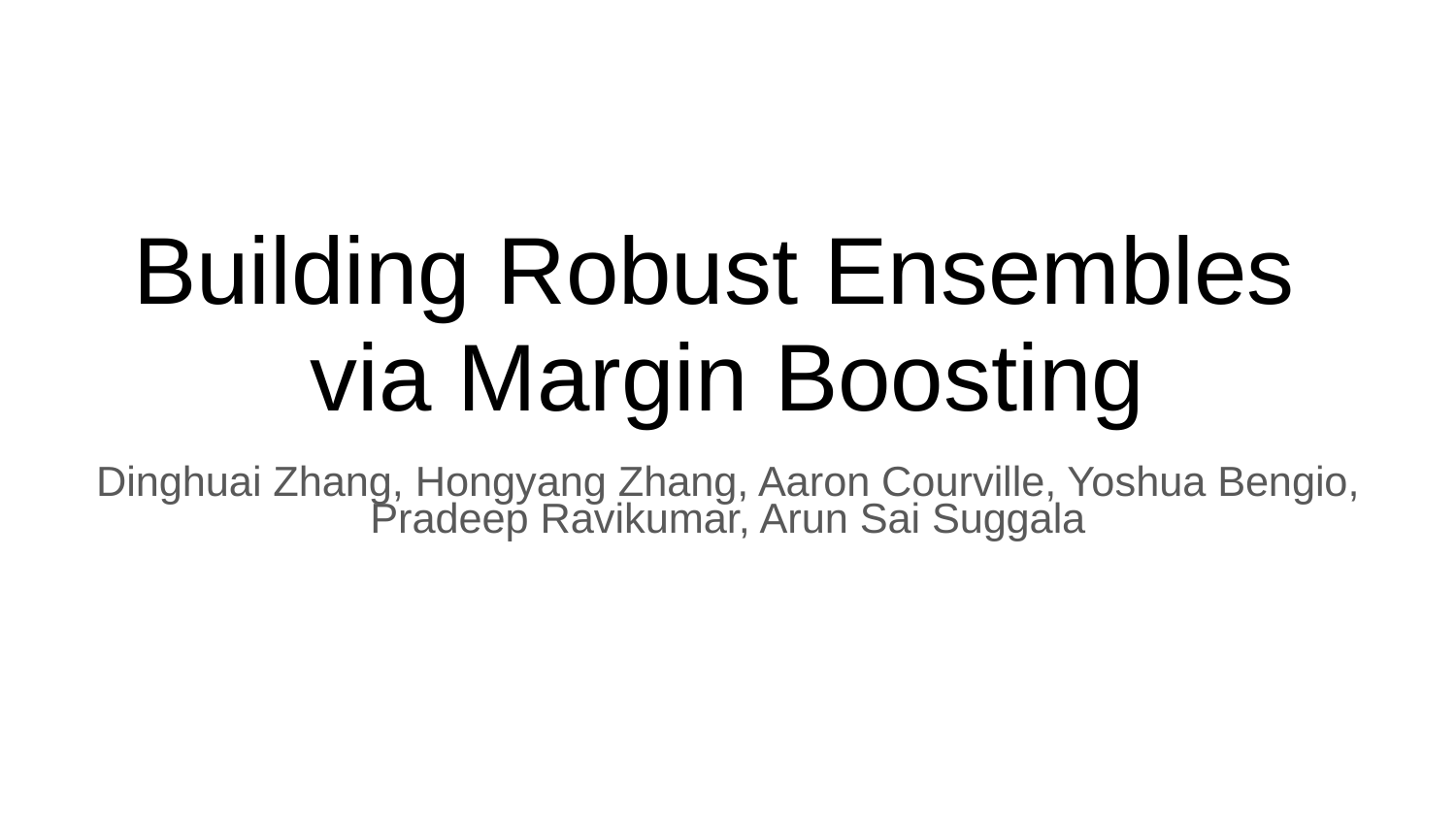

# Building Robust Ensembles
via Margin Boosting
Dinghuai Zhang, Hongyang Zhang, Aaron Courville, Yoshua Bengio, Pradeep Ravikumar, Arun Sai Suggala